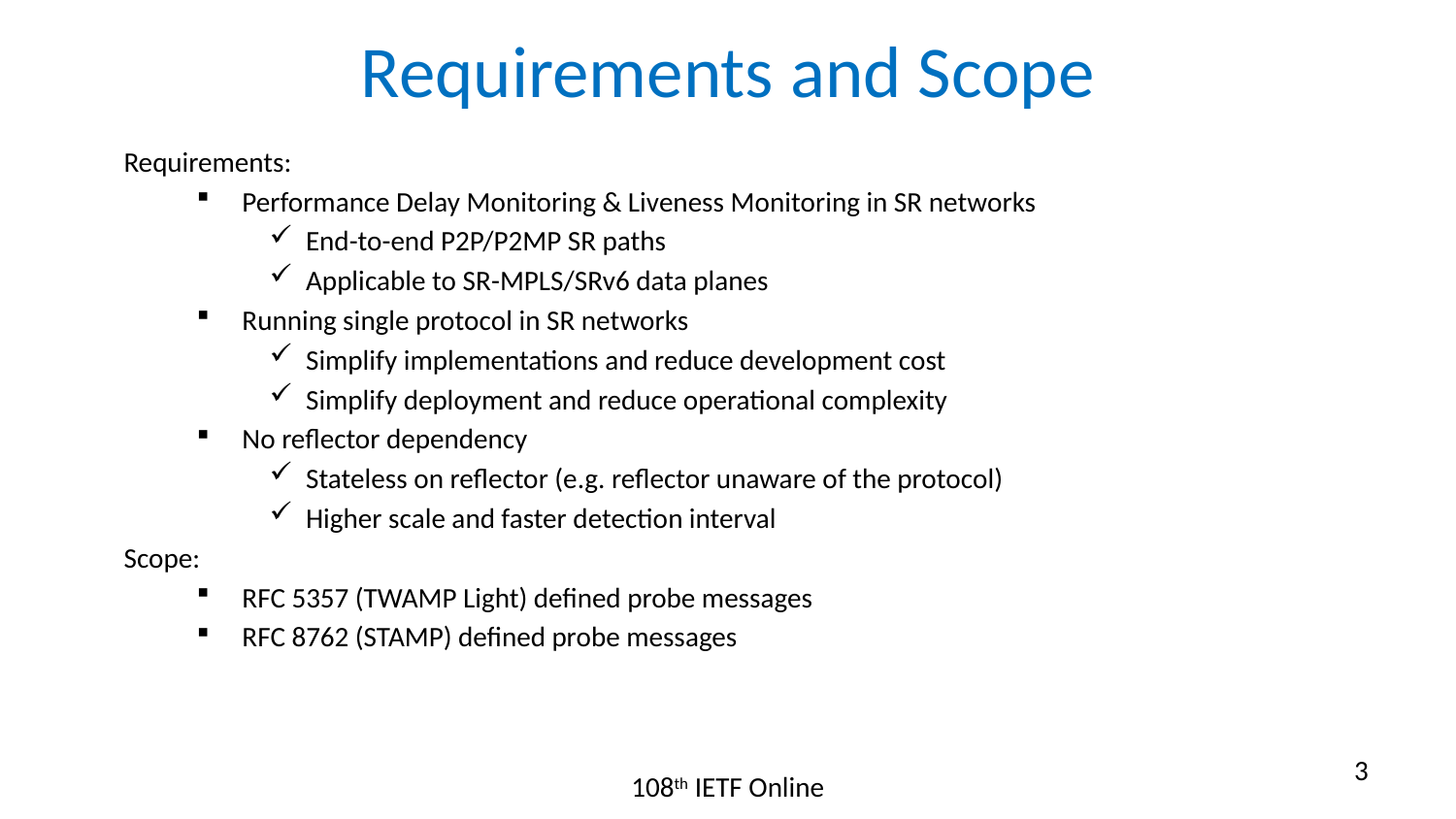

# Requirements and Scope
Requirements:
Performance Delay Monitoring & Liveness Monitoring in SR networks
End-to-end P2P/P2MP SR paths
Applicable to SR-MPLS/SRv6 data planes
Running single protocol in SR networks
Simplify implementations and reduce development cost
Simplify deployment and reduce operational complexity
No reflector dependency
Stateless on reflector (e.g. reflector unaware of the protocol)
Higher scale and faster detection interval
Scope:
RFC 5357 (TWAMP Light) defined probe messages
RFC 8762 (STAMP) defined probe messages

3
108th IETF Online